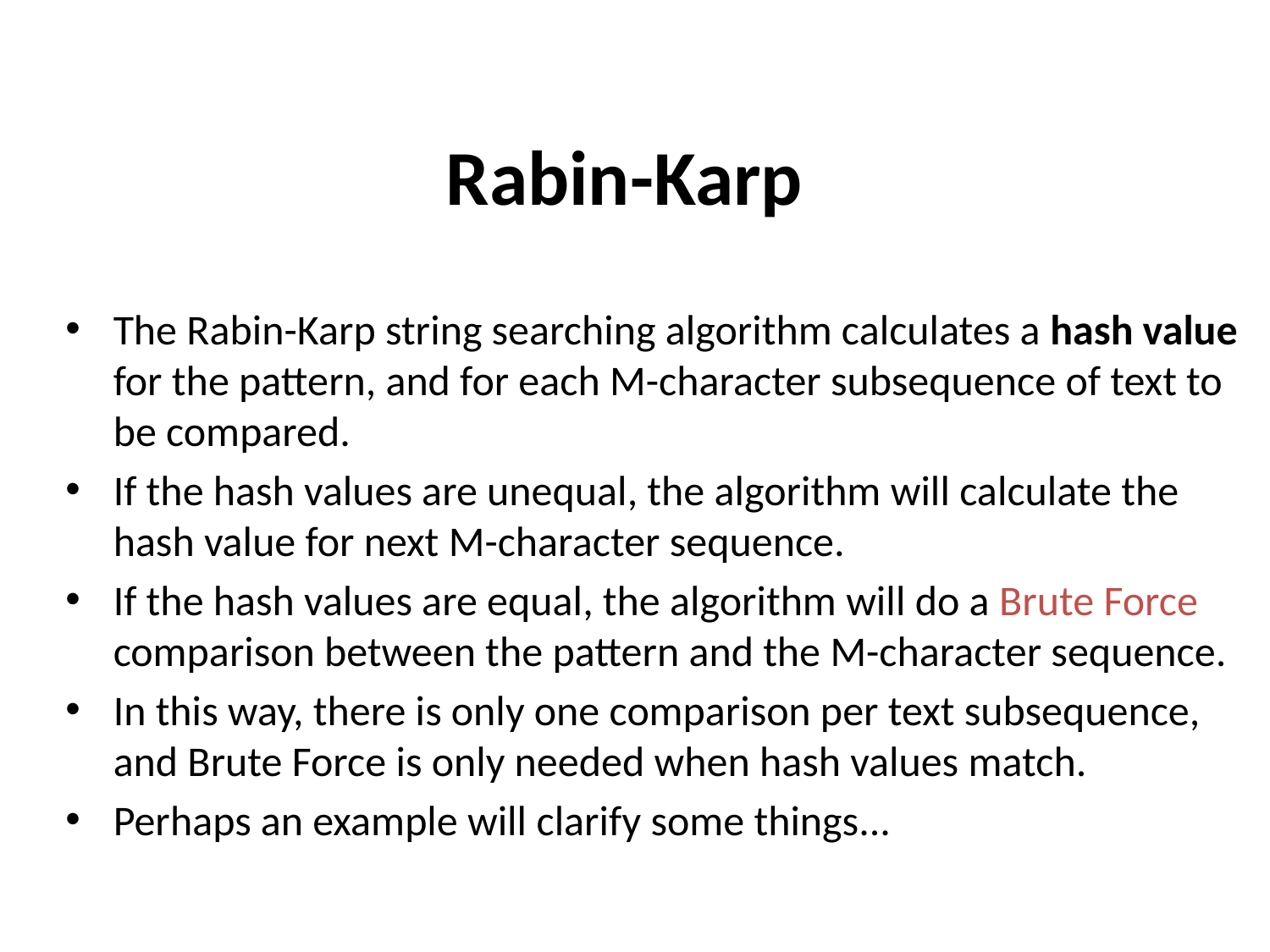

# Rabin-Karp
The Rabin-Karp string searching algorithm calculates a hash value for the pattern, and for each M-character subsequence of text to be compared.
If the hash values are unequal, the algorithm will calculate the hash value for next M-character sequence.
If the hash values are equal, the algorithm will do a Brute Force comparison between the pattern and the M-character sequence.
In this way, there is only one comparison per text subsequence, and Brute Force is only needed when hash values match.
Perhaps an example will clarify some things...